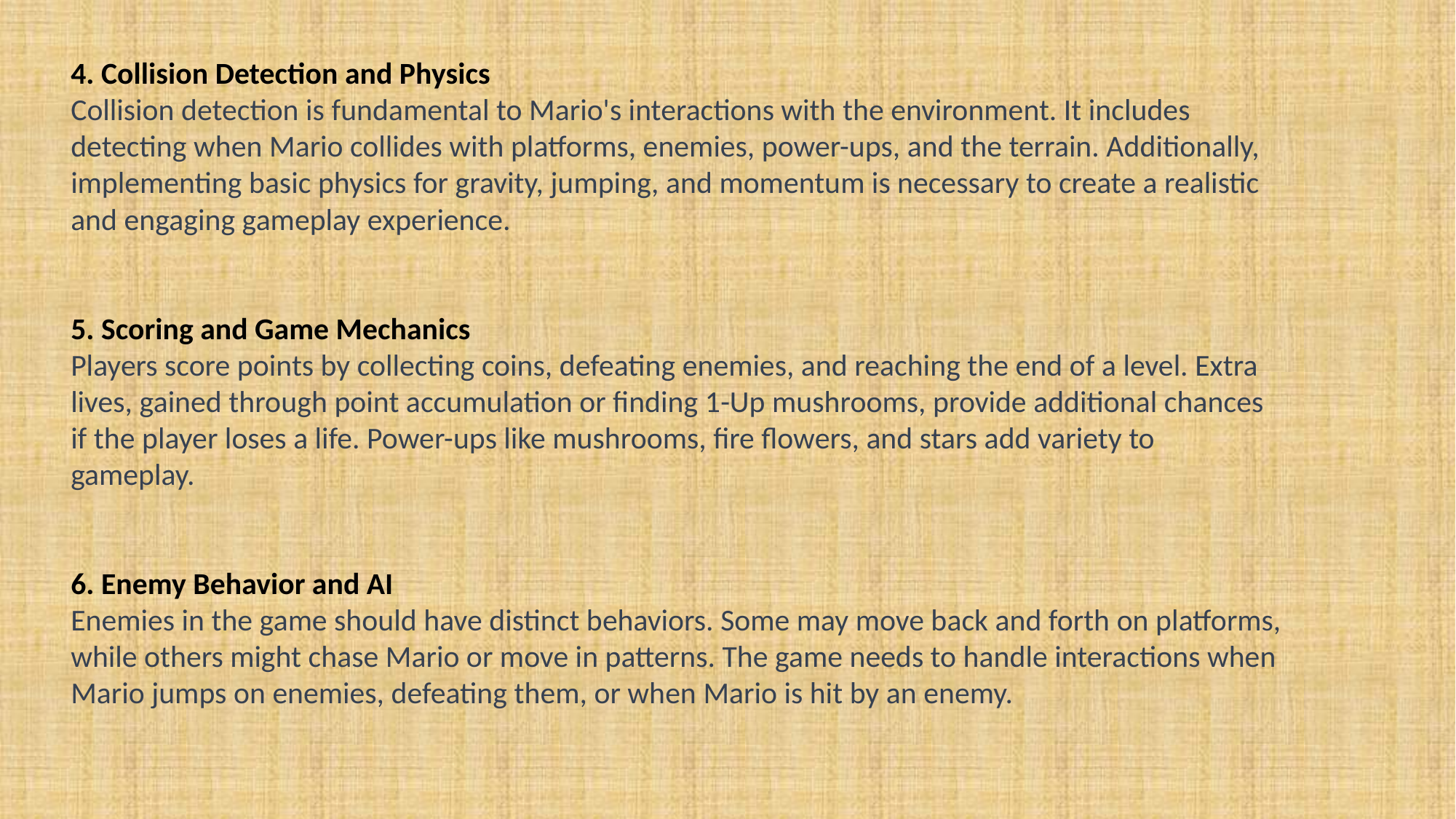

4. Collision Detection and Physics
Collision detection is fundamental to Mario's interactions with the environment. It includes detecting when Mario collides with platforms, enemies, power-ups, and the terrain. Additionally, implementing basic physics for gravity, jumping, and momentum is necessary to create a realistic and engaging gameplay experience.

5. Scoring and Game Mechanics
Players score points by collecting coins, defeating enemies, and reaching the end of a level. Extra lives, gained through point accumulation or finding 1-Up mushrooms, provide additional chances if the player loses a life. Power-ups like mushrooms, fire flowers, and stars add variety to gameplay.

6. Enemy Behavior and AI
Enemies in the game should have distinct behaviors. Some may move back and forth on platforms, while others might chase Mario or move in patterns. The game needs to handle interactions when Mario jumps on enemies, defeating them, or when Mario is hit by an enemy.